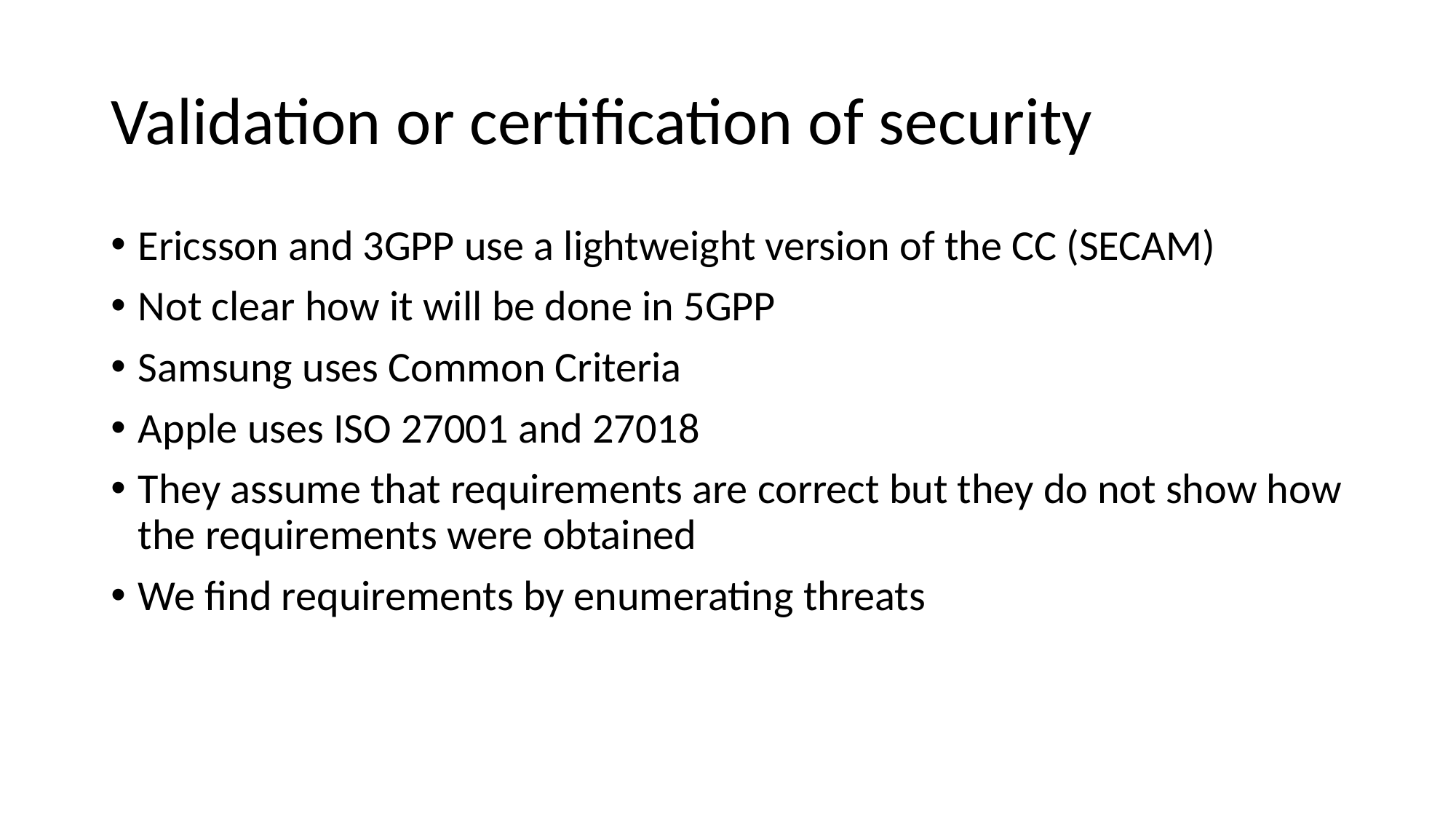

# Validation or certification of security
Ericsson and 3GPP use a lightweight version of the CC (SECAM)
Not clear how it will be done in 5GPP
Samsung uses Common Criteria
Apple uses ISO 27001 and 27018
They assume that requirements are correct but they do not show how the requirements were obtained
We find requirements by enumerating threats